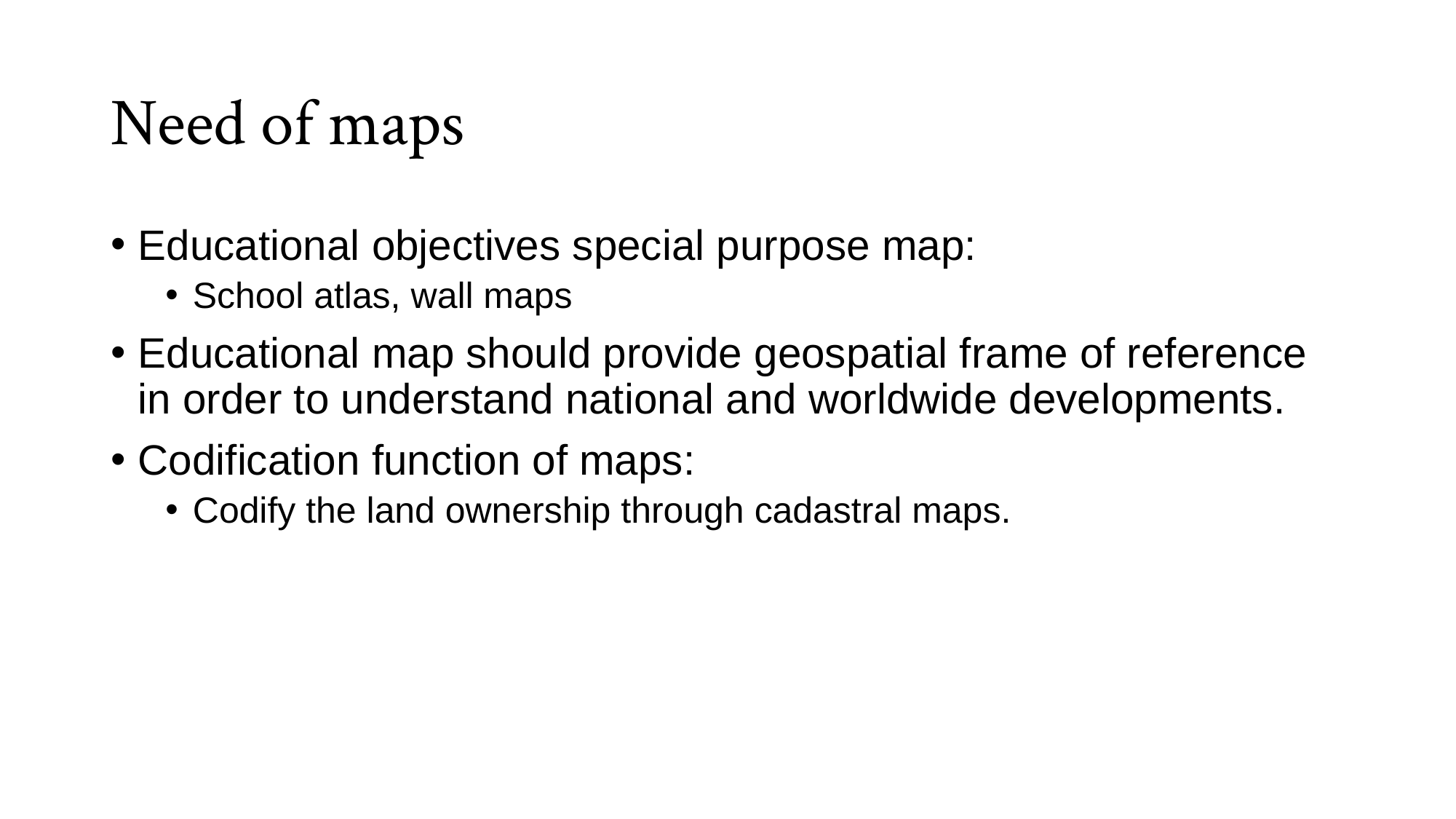

# Need of maps
Educational objectives special purpose map:
School atlas, wall maps
Educational map should provide geospatial frame of reference in order to understand national and worldwide developments.
Codification function of maps:
Codify the land ownership through cadastral maps.